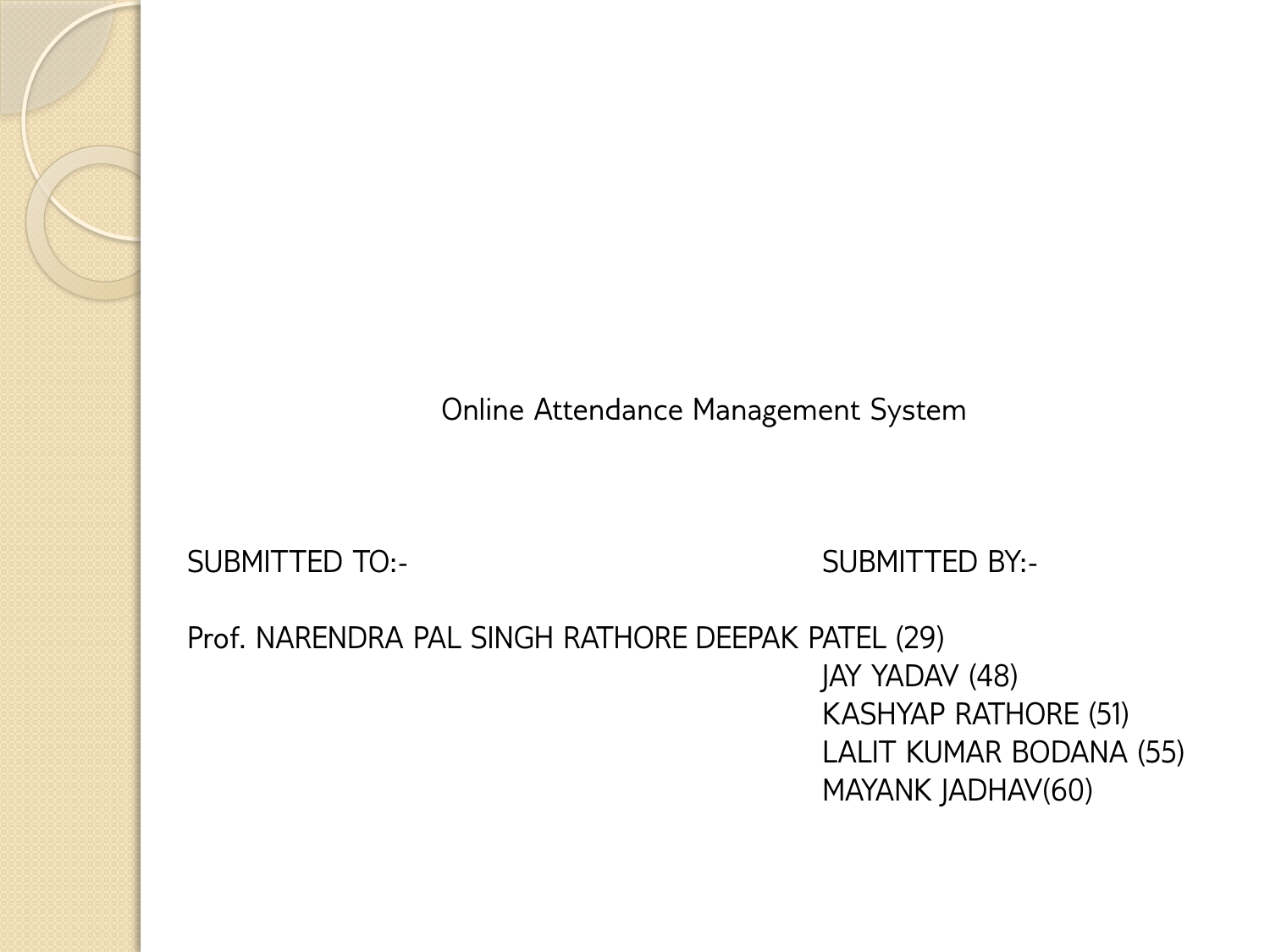

Online Attendance Management System

SUBMITTED TO:-				SUBMITTED BY:-

Prof. NARENDRA PAL SINGH RATHORE	DEEPAK PATEL (29)
					JAY YADAV (48)
					KASHYAP RATHORE (51)
					LALIT KUMAR BODANA (55)
					MAYANK JADHAV(60)